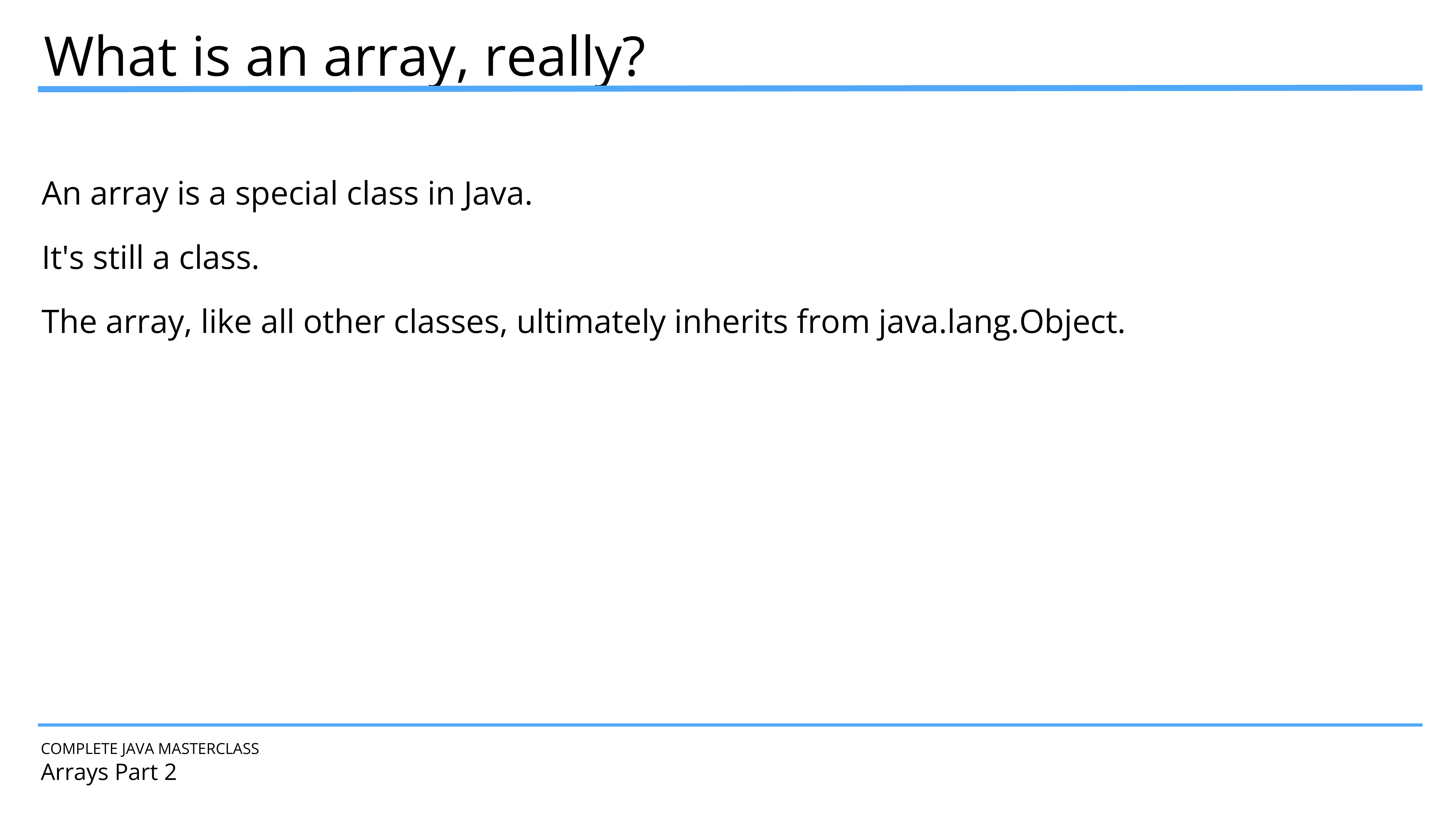

What is an array, really?

An array is a special class in Java.
It's still a class.
The array, like all other classes, ultimately inherits from java.lang.Object.

COMPLETE JAVA MASTERCLASS
Arrays Part 2